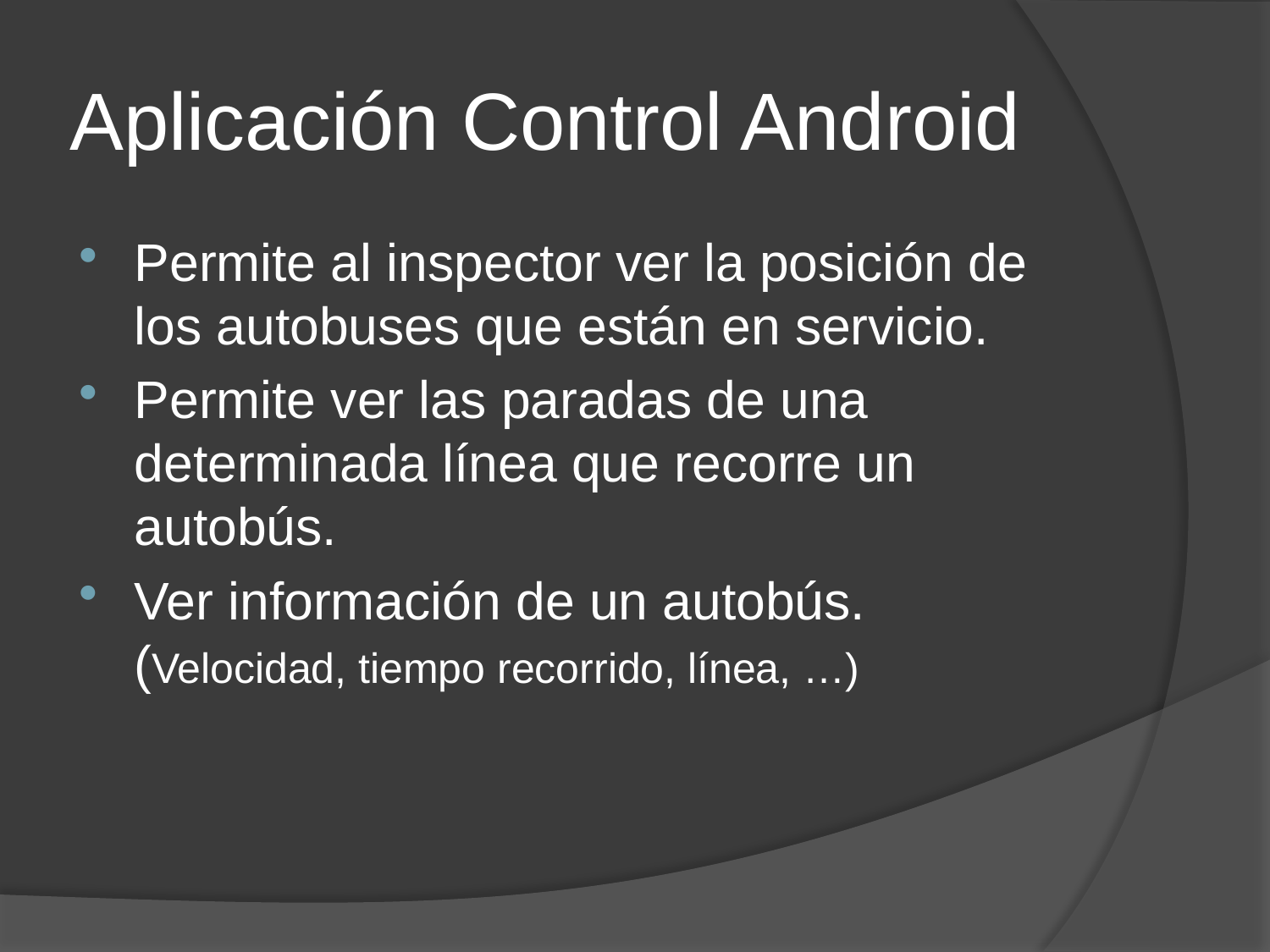

# Aplicación Control Android
Permite al inspector ver la posición de los autobuses que están en servicio.
Permite ver las paradas de una determinada línea que recorre un autobús.
Ver información de un autobús. (Velocidad, tiempo recorrido, línea, …)